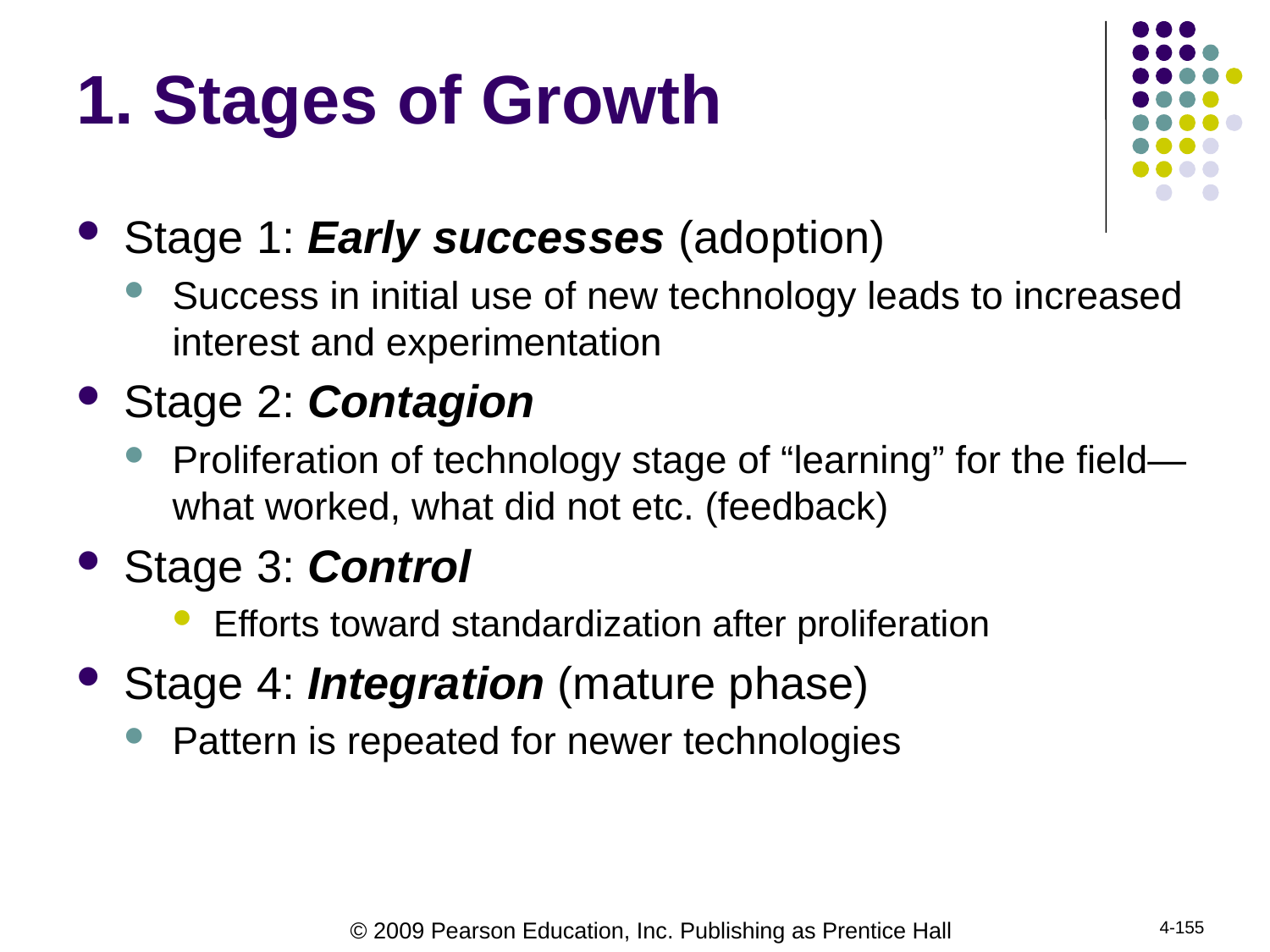

# 1. Stages of Growth
Stage 1: Early successes (adoption)
Success in initial use of new technology leads to increased interest and experimentation
Stage 2: Contagion
Proliferation of technology stage of “learning” for the field—what worked, what did not etc. (feedback)
Stage 3: Control
Efforts toward standardization after proliferation
Stage 4: Integration (mature phase)
Pattern is repeated for newer technologies
4-155